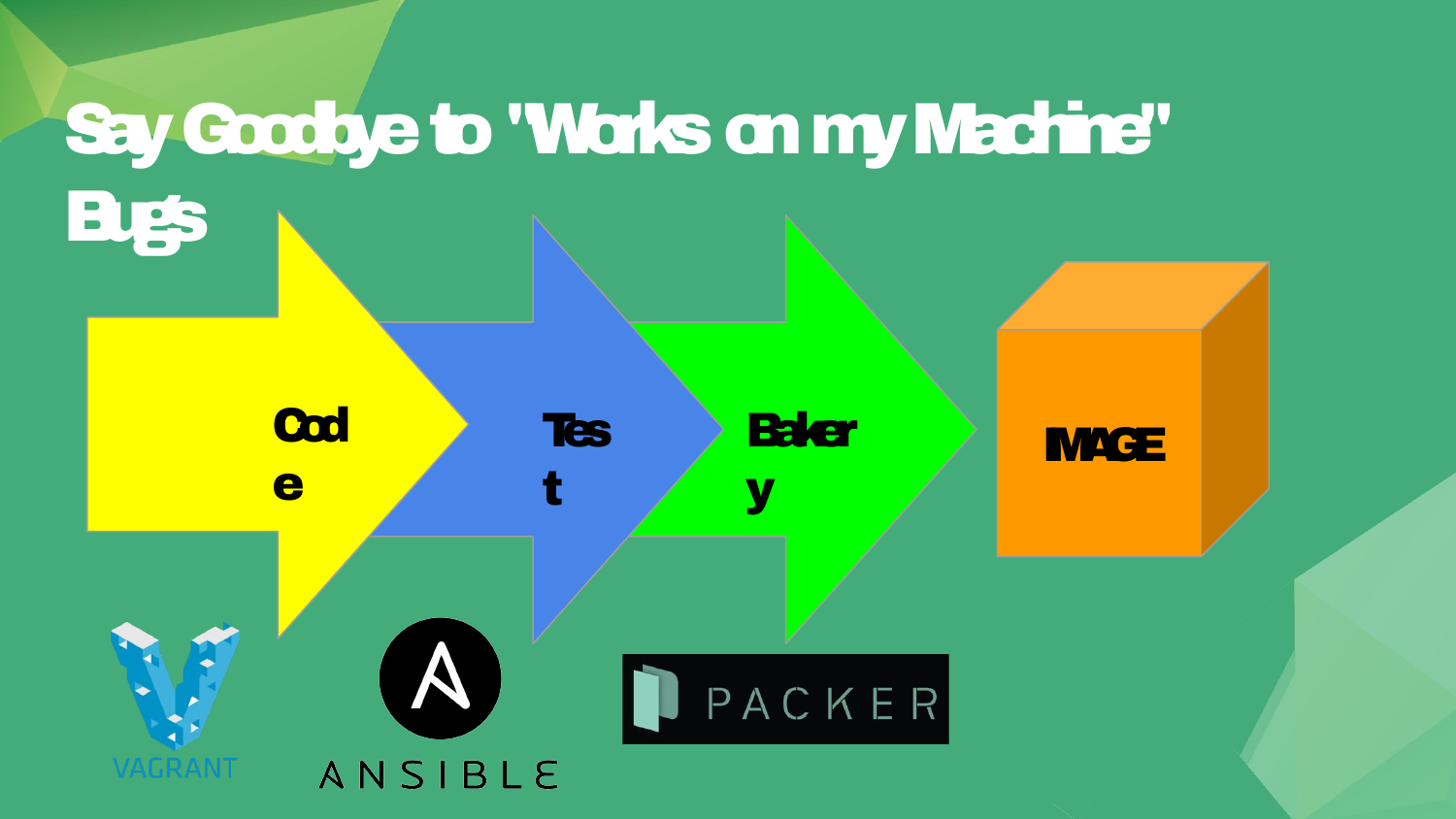

# Say Goodbye to "Works on my Machine" Bugs

Code
Test
Bakery
IMAGE